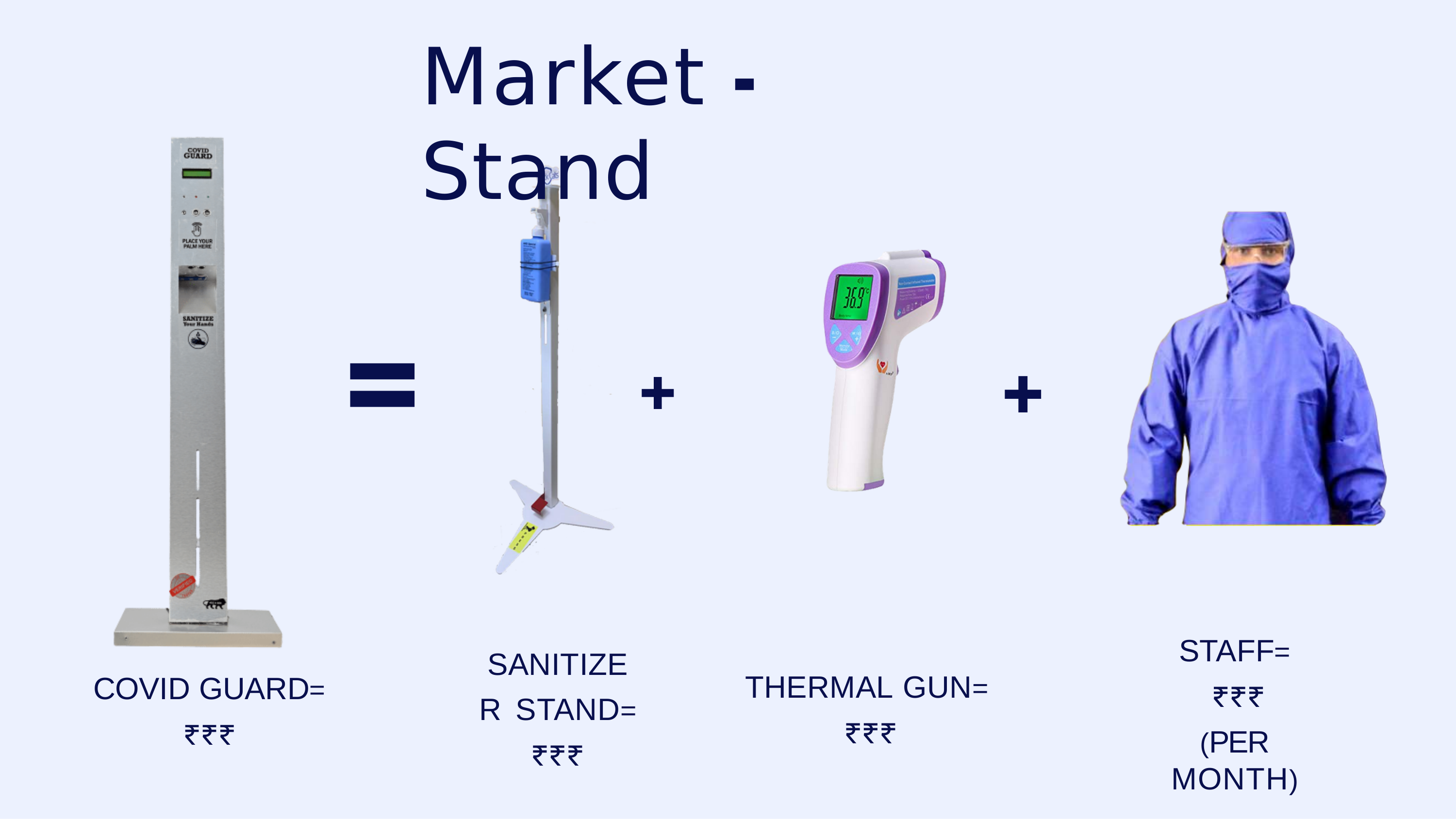

# Market - Stand

=
+
+
STAFF=
₹₹₹
(PER MONTH)
SANITIZER  STAND=
₹₹₹
THERMAL GUN=
₹₹₹
COVID GUARD=
₹₹₹